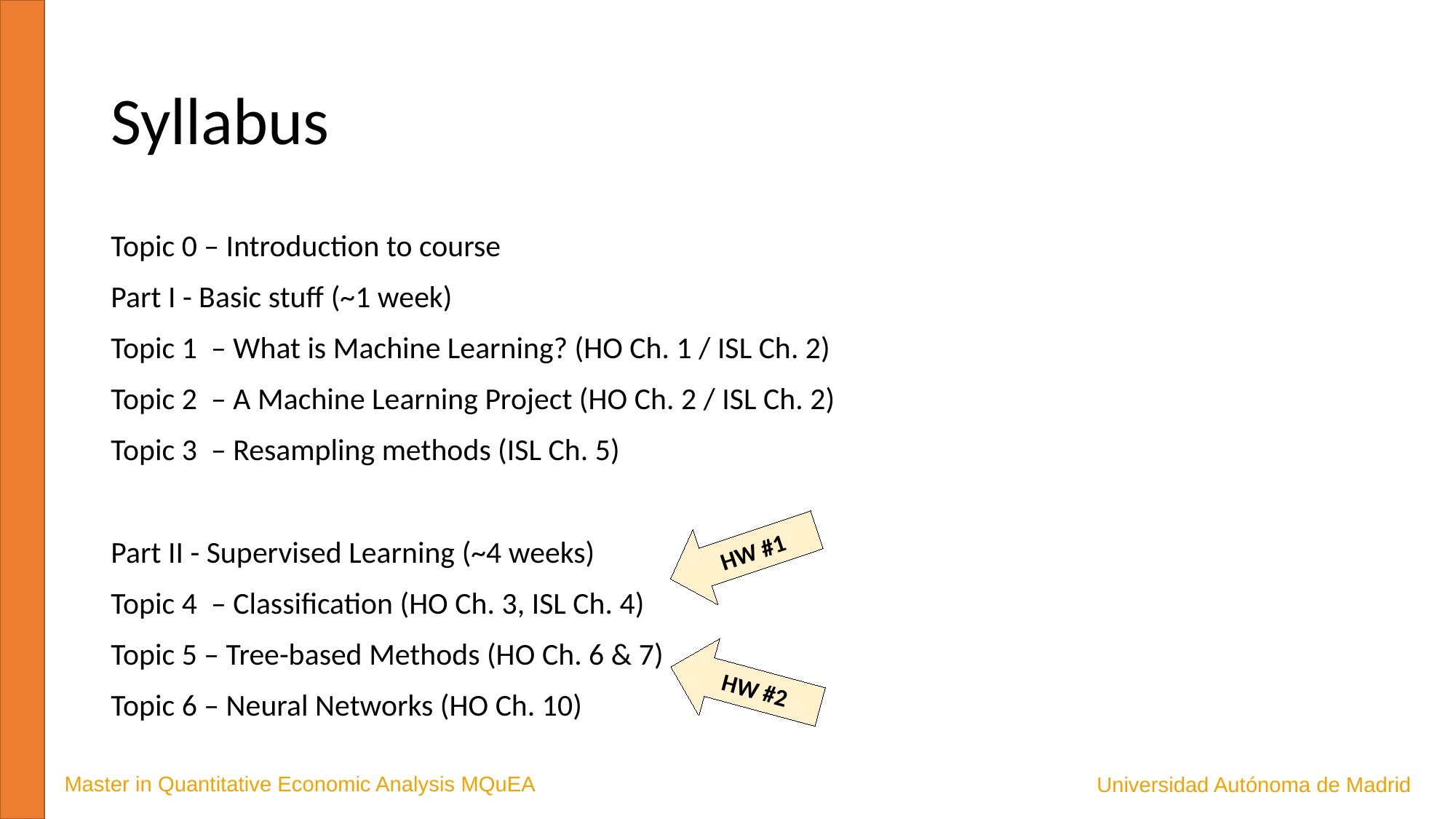

# Syllabus
Topic 0 – Introduction to course
Part I - Basic stuff (~1 week)
Topic 1  – What is Machine Learning? (HO Ch. 1 / ISL Ch. 2)
Topic 2  – A Machine Learning Project (HO Ch. 2 / ISL Ch. 2)
Topic 3  – Resampling methods (ISL Ch. 5)

Part II - Supervised Learning (~4 weeks)
Topic 4  – Classification (HO Ch. 3, ISL Ch. 4)
Topic 5 – Tree-based Methods (HO Ch. 6 & 7)
Topic 6 – Neural Networks (HO Ch. 10)
HW #1
HW #2
Master in Quantitative Economic Analysis MQuEA
Universidad Autónoma de Madrid